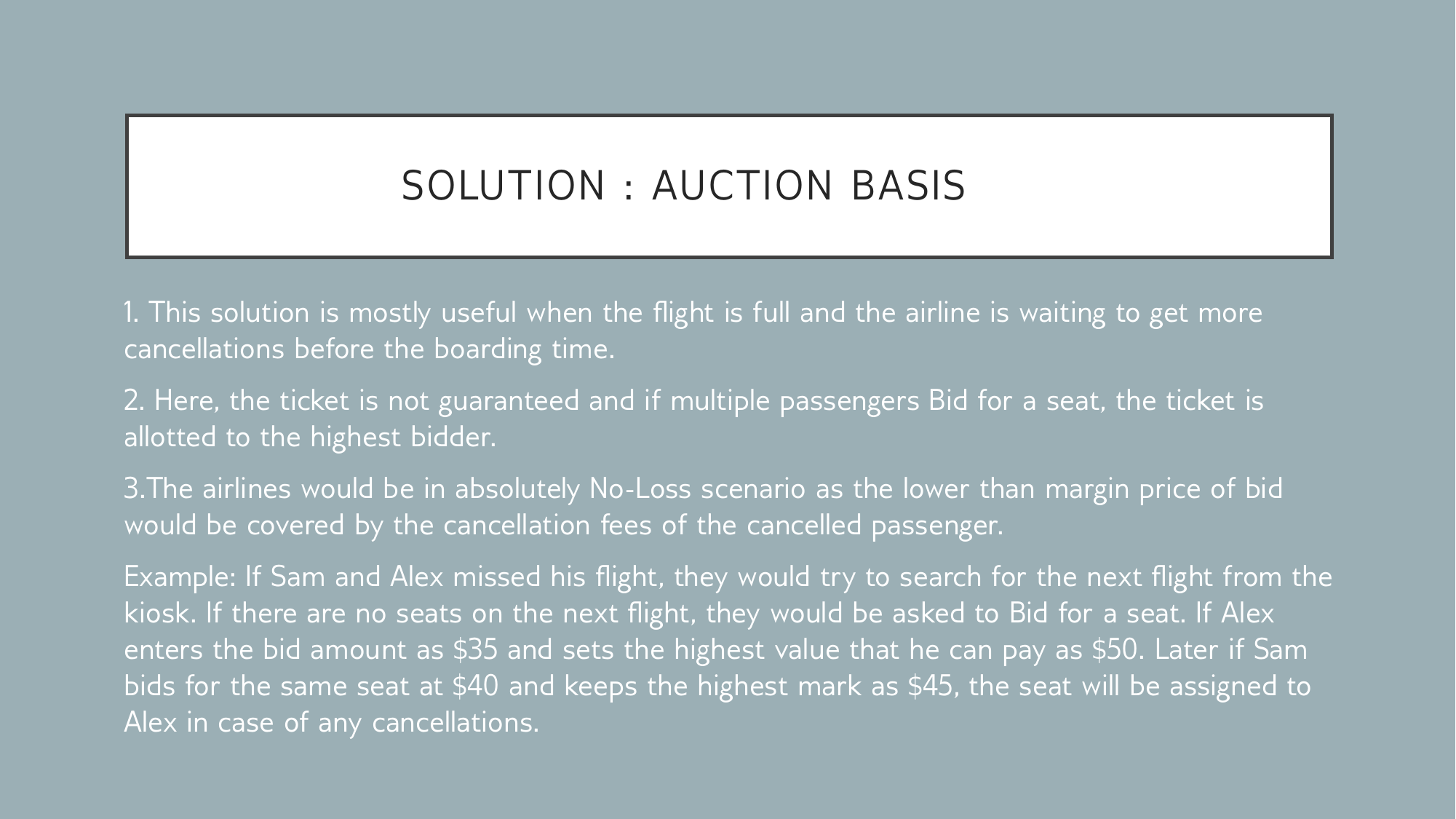

# Solution : Auction basis
1. This solution is mostly useful when the flight is full and the airline is waiting to get more cancellations before the boarding time.
2. Here, the ticket is not guaranteed and if multiple passengers Bid for a seat, the ticket is allotted to the highest bidder.
3.The airlines would be in absolutely No-Loss scenario as the lower than margin price of bid would be covered by the cancellation fees of the cancelled passenger.
Example: If Sam and Alex missed his flight, they would try to search for the next flight from the kiosk. If there are no seats on the next flight, they would be asked to Bid for a seat. If Alex enters the bid amount as $35 and sets the highest value that he can pay as $50. Later if Sam bids for the same seat at $40 and keeps the highest mark as $45, the seat will be assigned to Alex in case of any cancellations.